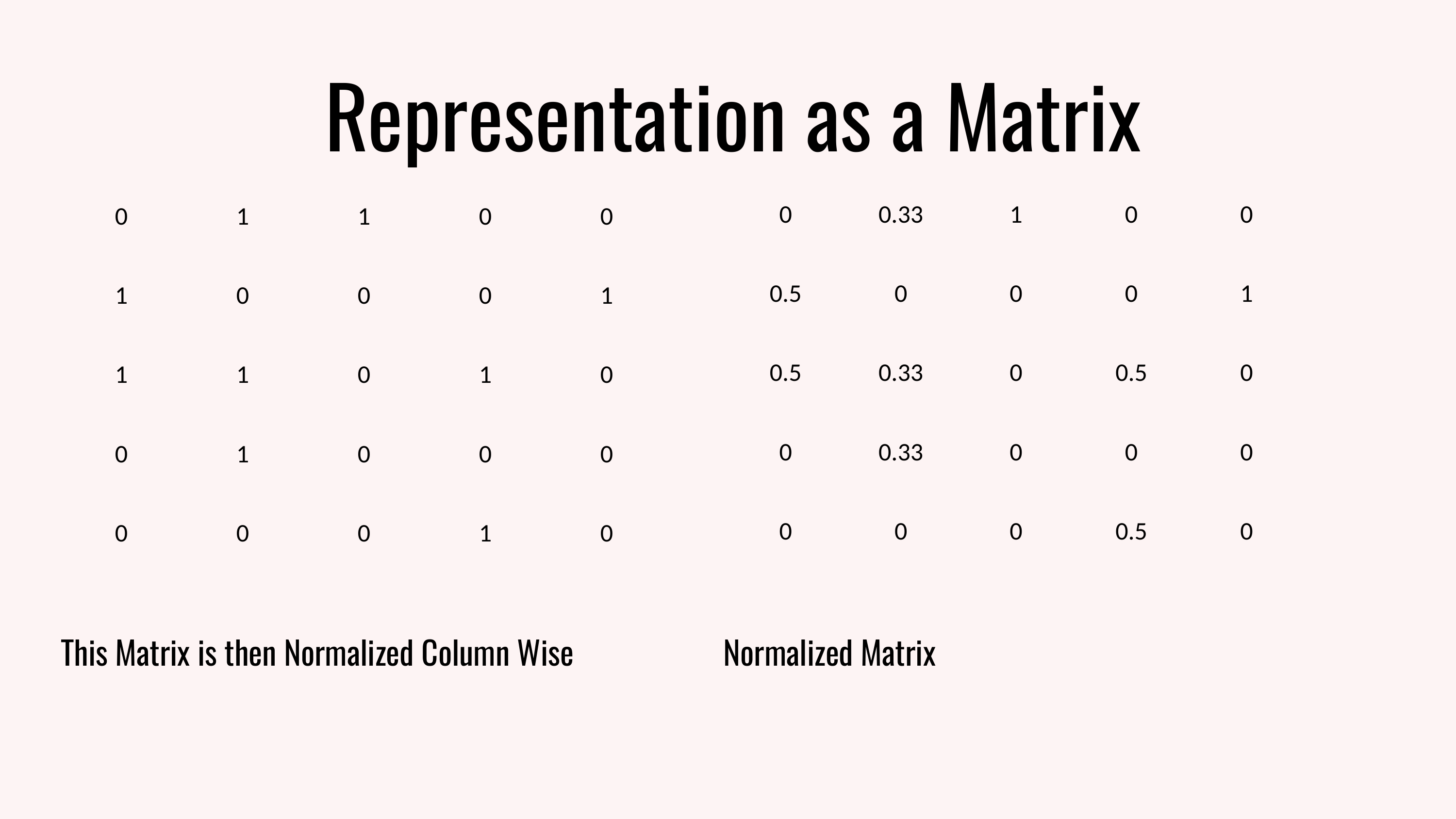

Representation as a Matrix
| 0 | 0.33 | 1 | 0 | 0 |
| --- | --- | --- | --- | --- |
| 0.5 | 0 | 0 | 0 | 1 |
| 0.5 | 0.33 | 0 | 0.5 | 0 |
| 0 | 0.33 | 0 | 0 | 0 |
| 0 | 0 | 0 | 0.5 | 0 |
| 0 | 1 | 1 | 0 | 0 |
| --- | --- | --- | --- | --- |
| 1 | 0 | 0 | 0 | 1 |
| 1 | 1 | 0 | 1 | 0 |
| 0 | 1 | 0 | 0 | 0 |
| 0 | 0 | 0 | 1 | 0 |
This Matrix is then Normalized Column Wise		 Normalized Matrix